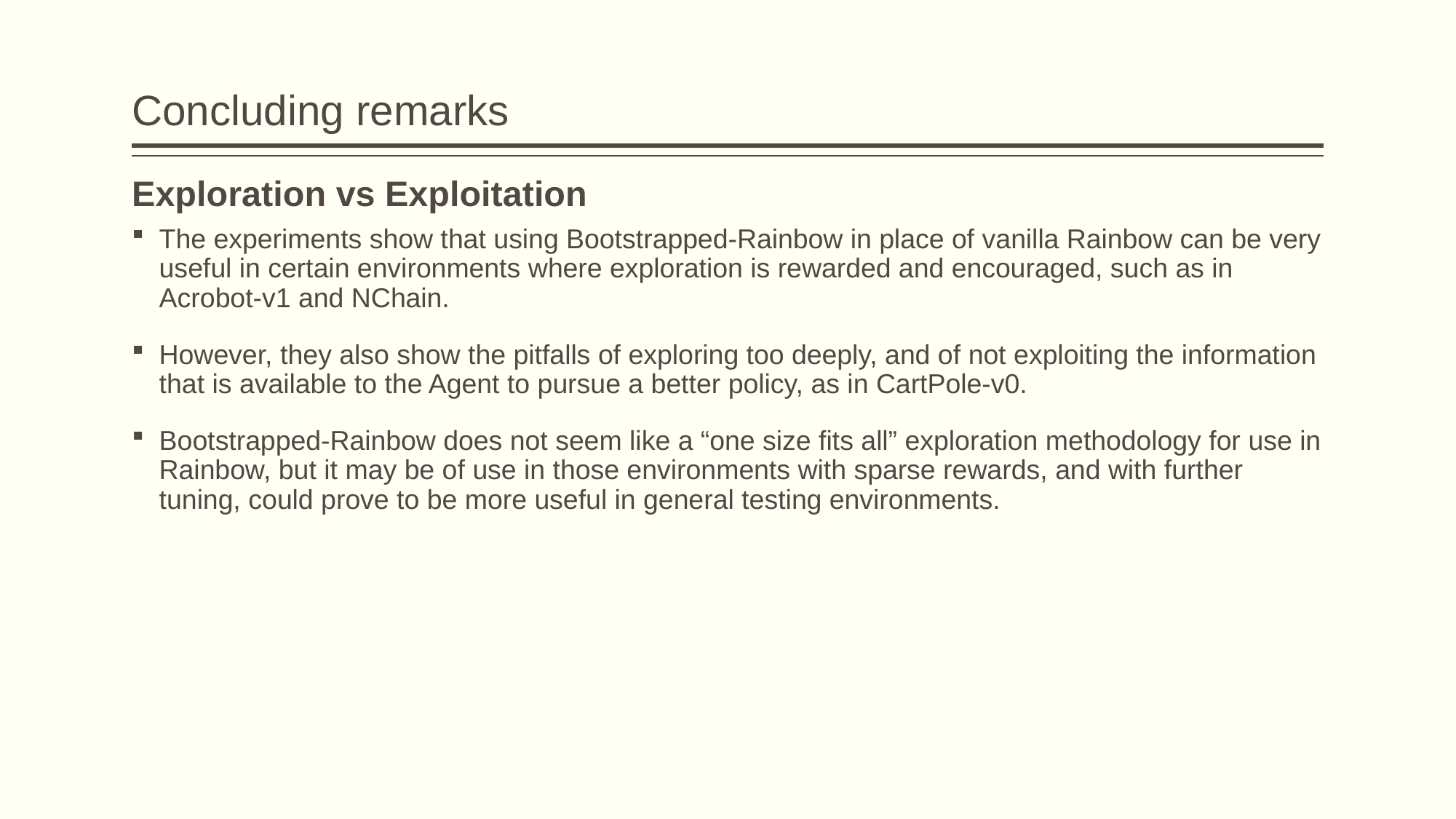

# Concluding remarks
Exploration vs Exploitation
The experiments show that using Bootstrapped-Rainbow in place of vanilla Rainbow can be very useful in certain environments where exploration is rewarded and encouraged, such as in Acrobot-v1 and NChain.
However, they also show the pitfalls of exploring too deeply, and of not exploiting the information that is available to the Agent to pursue a better policy, as in CartPole-v0.
Bootstrapped-Rainbow does not seem like a “one size fits all” exploration methodology for use in Rainbow, but it may be of use in those environments with sparse rewards, and with further tuning, could prove to be more useful in general testing environments.